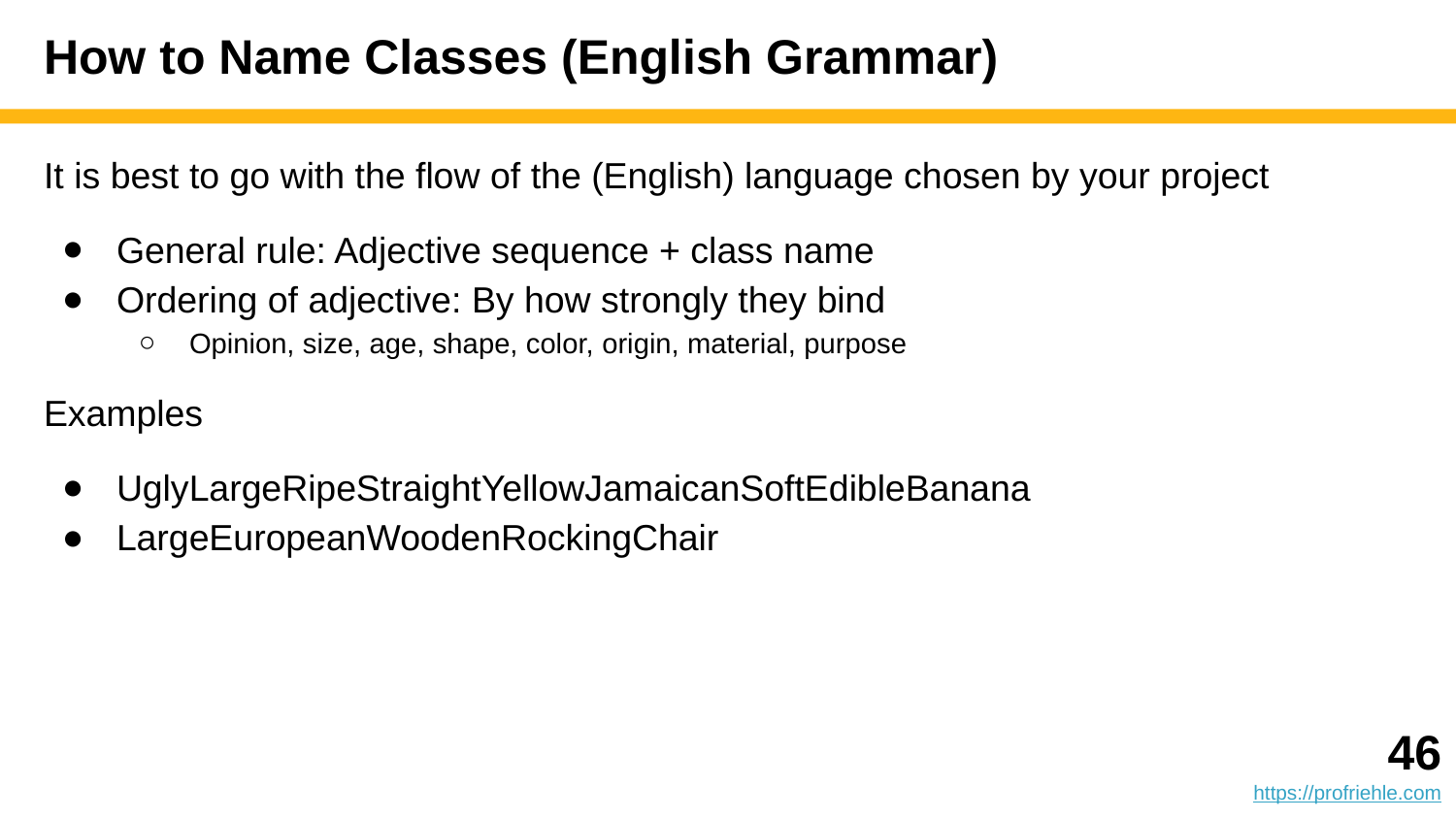

# How to Name Classes (English Grammar)
It is best to go with the flow of the (English) language chosen by your project
General rule: Adjective sequence + class name
Ordering of adjective: By how strongly they bind
Opinion, size, age, shape, color, origin, material, purpose
Examples
UglyLargeRipeStraightYellowJamaicanSoftEdibleBanana
LargeEuropeanWoodenRockingChair

46
https://profriehle.com